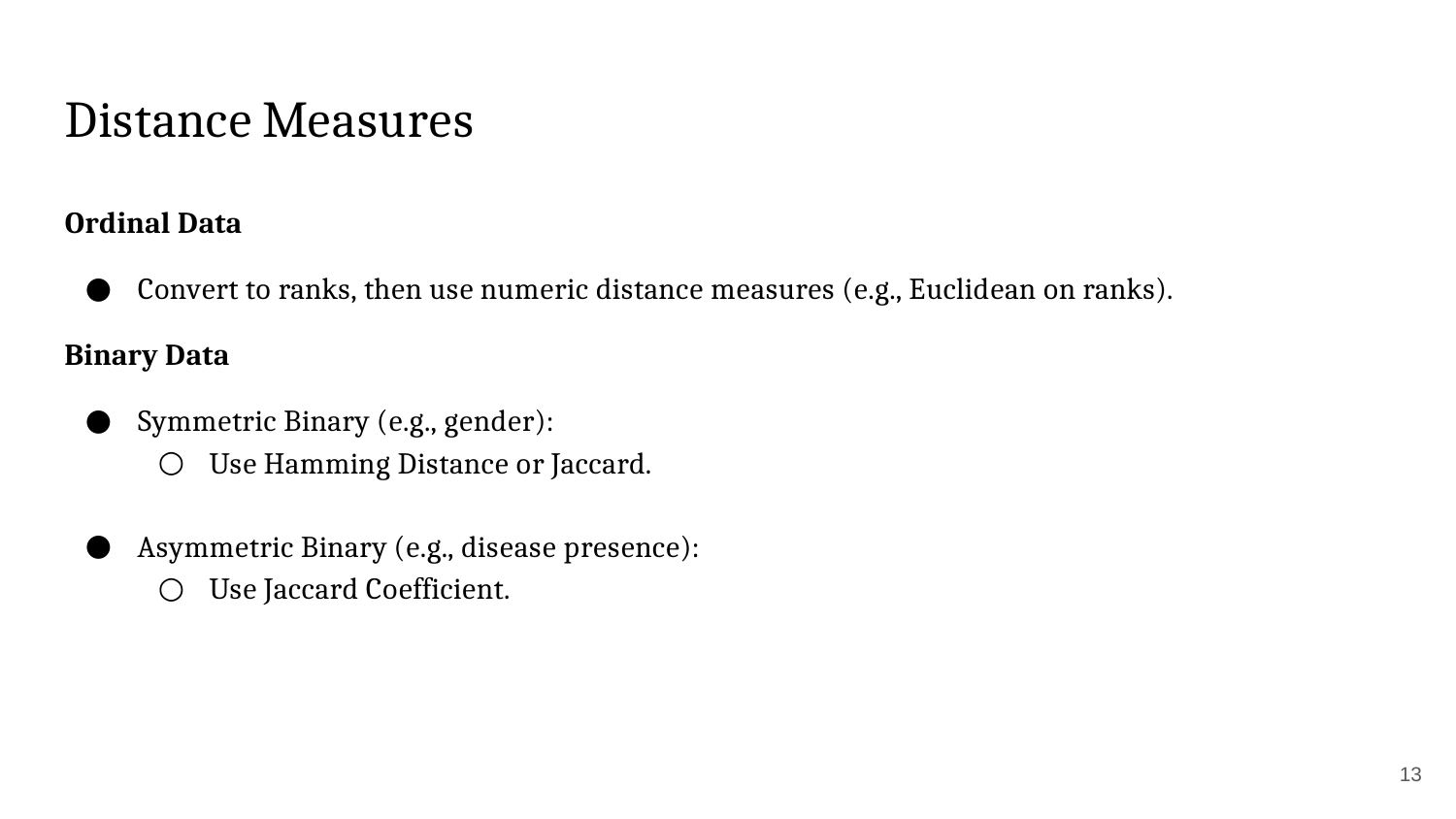

# Distance Measures
Ordinal Data
Convert to ranks, then use numeric distance measures (e.g., Euclidean on ranks).
Binary Data
Symmetric Binary (e.g., gender):
Use Hamming Distance or Jaccard.
Asymmetric Binary (e.g., disease presence):
Use Jaccard Coefficient.

13